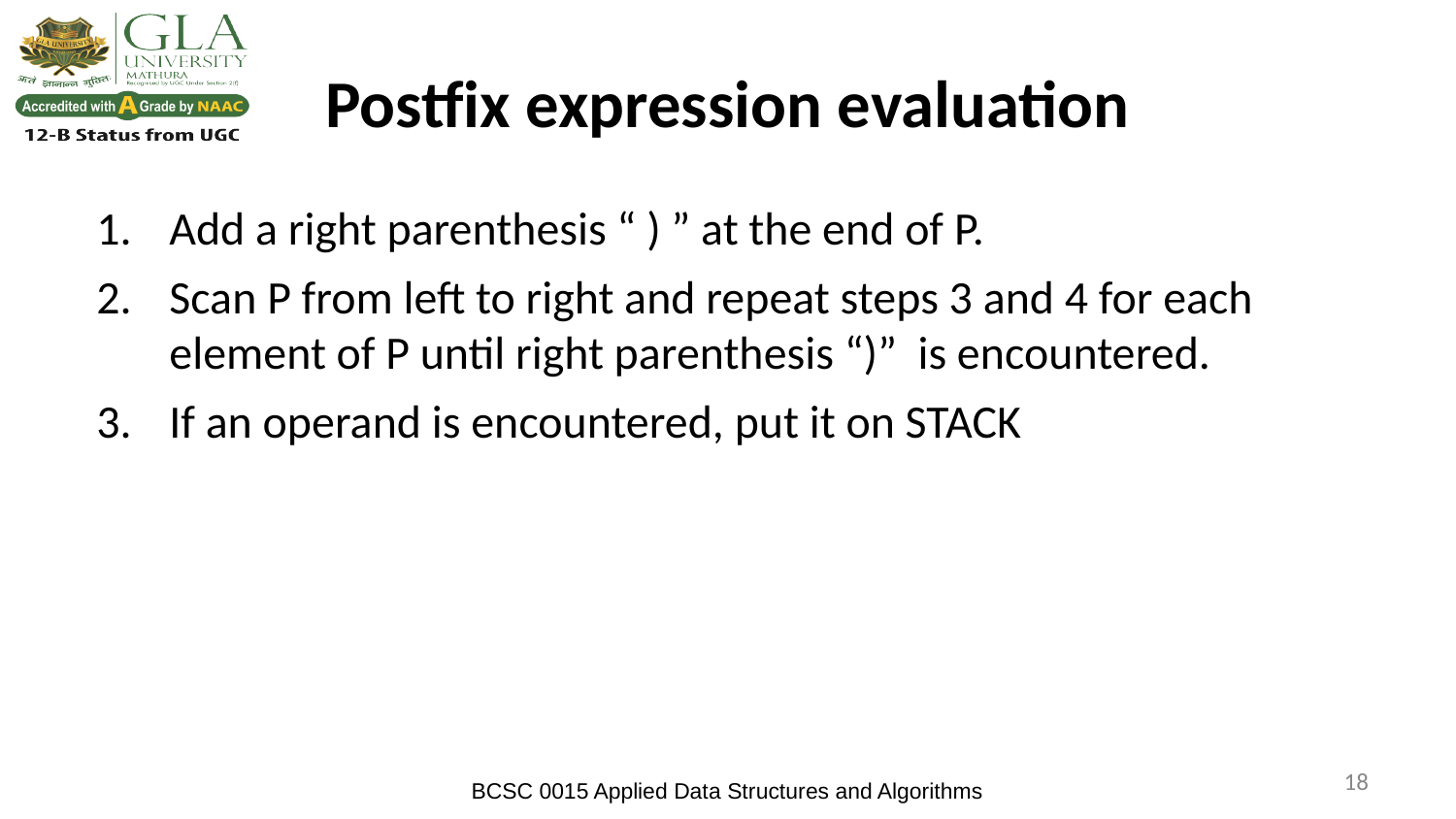

# Postfix expression evaluation
Add a right parenthesis “ ) ” at the end of P.
Scan P from left to right and repeat steps 3 and 4 for each element of P until right parenthesis “)”  is encountered.
If an operand is encountered, put it on STACK

18